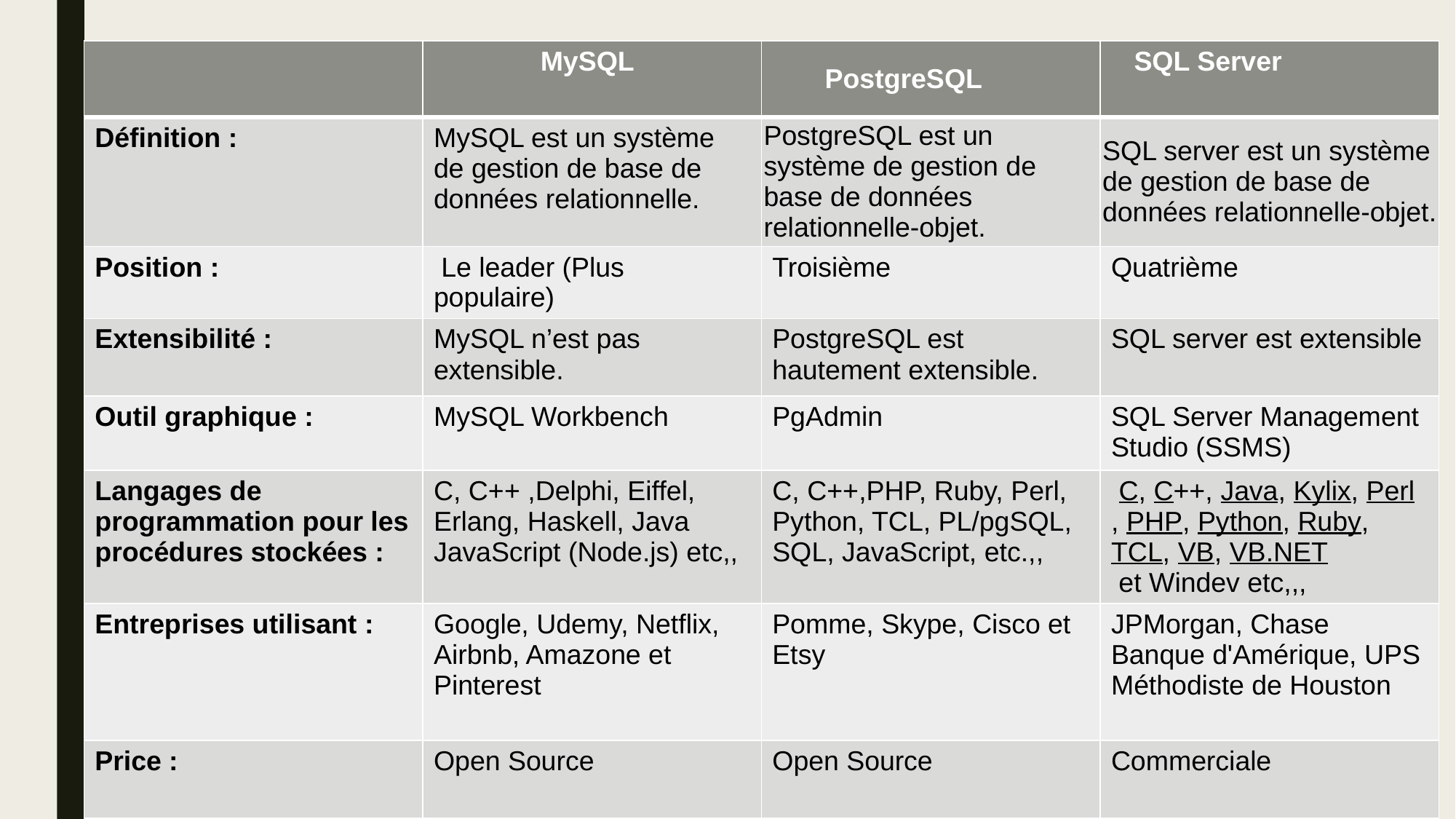

|  | MySQL | PostgreSQL | SQL Server |
| --- | --- | --- | --- |
| Définition : | MySQL est un système de gestion de base de données relationnelle. | PostgreSQL est un système de gestion de base de données relationnelle-objet. | SQL server est un système de gestion de base de données relationnelle-objet. |
| Position : | Le leader (Plus populaire) | Troisième | Quatrième |
| Extensibilité : | MySQL n’est pas extensible. | PostgreSQL est hautement extensible. | SQL server est extensible |
| Outil graphique : | MySQL Workbench | PgAdmin | SQL Server Management Studio (SSMS) |
| Langages de programmation pour les procédures stockées : | C, C++ ,Delphi, Eiffel, Erlang, Haskell, Java JavaScript (Node.js) etc,, | C, C++,PHP, Ruby, Perl, Python, TCL, PL/pgSQL, SQL, JavaScript, etc.,, | C, C++, Java, Kylix, Perl, PHP, Python, Ruby, TCL, VB, VB.NET et Windev etc,,, |
| Entreprises utilisant : | Google, Udemy, Netflix, Airbnb, Amazone et Pinterest | Pomme, Skype, Cisco et Etsy | JPMorgan, Chase Banque d'Amérique, UPS Méthodiste de Houston |
| Price : | Open Source | Open Source | Commerciale |